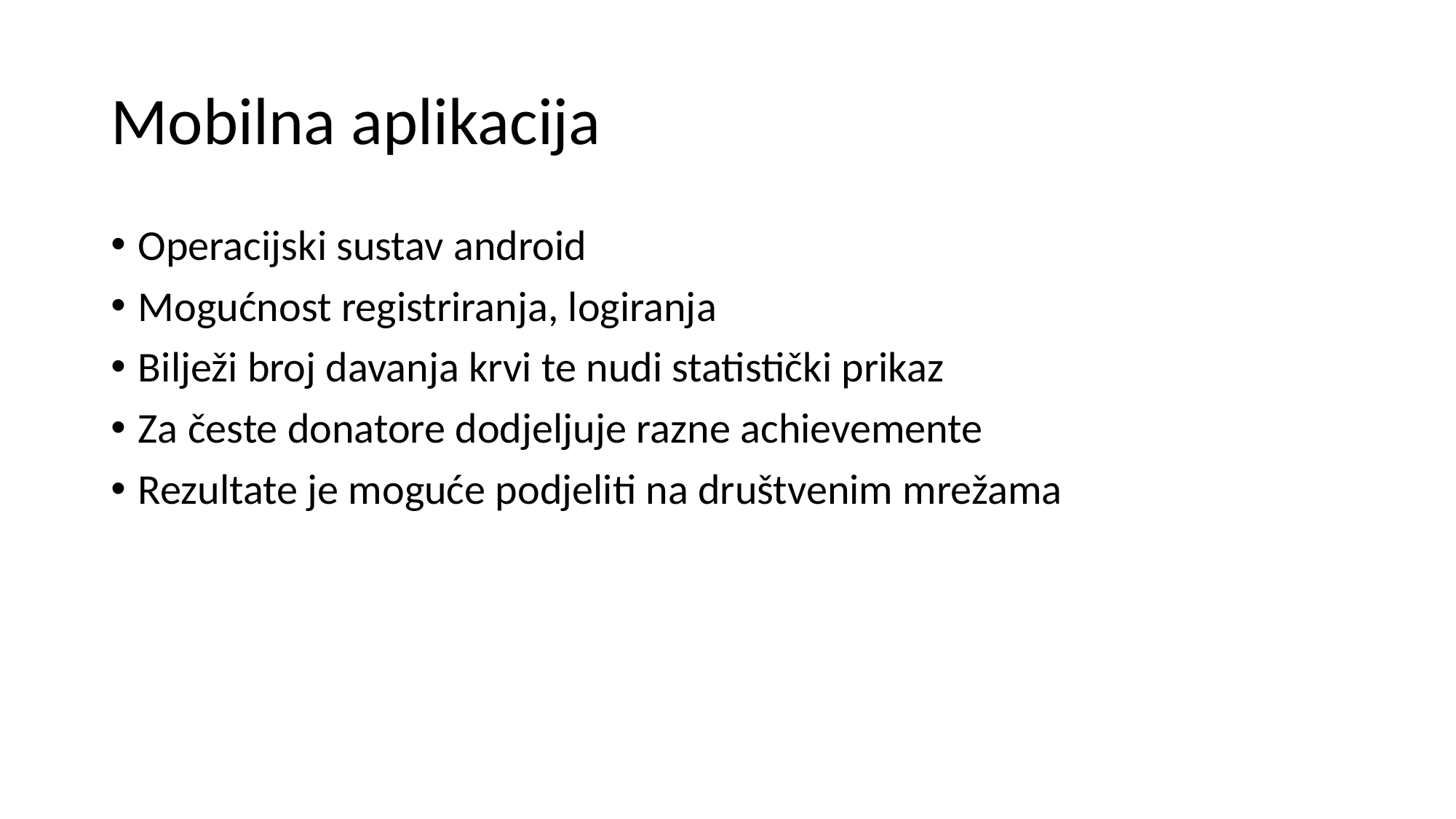

# Mobilna aplikacija
Operacijski sustav android
Mogućnost registriranja, logiranja
Bilježi broj davanja krvi te nudi statistički prikaz
Za česte donatore dodjeljuje razne achievemente
Rezultate je moguće podjeliti na društvenim mrežama